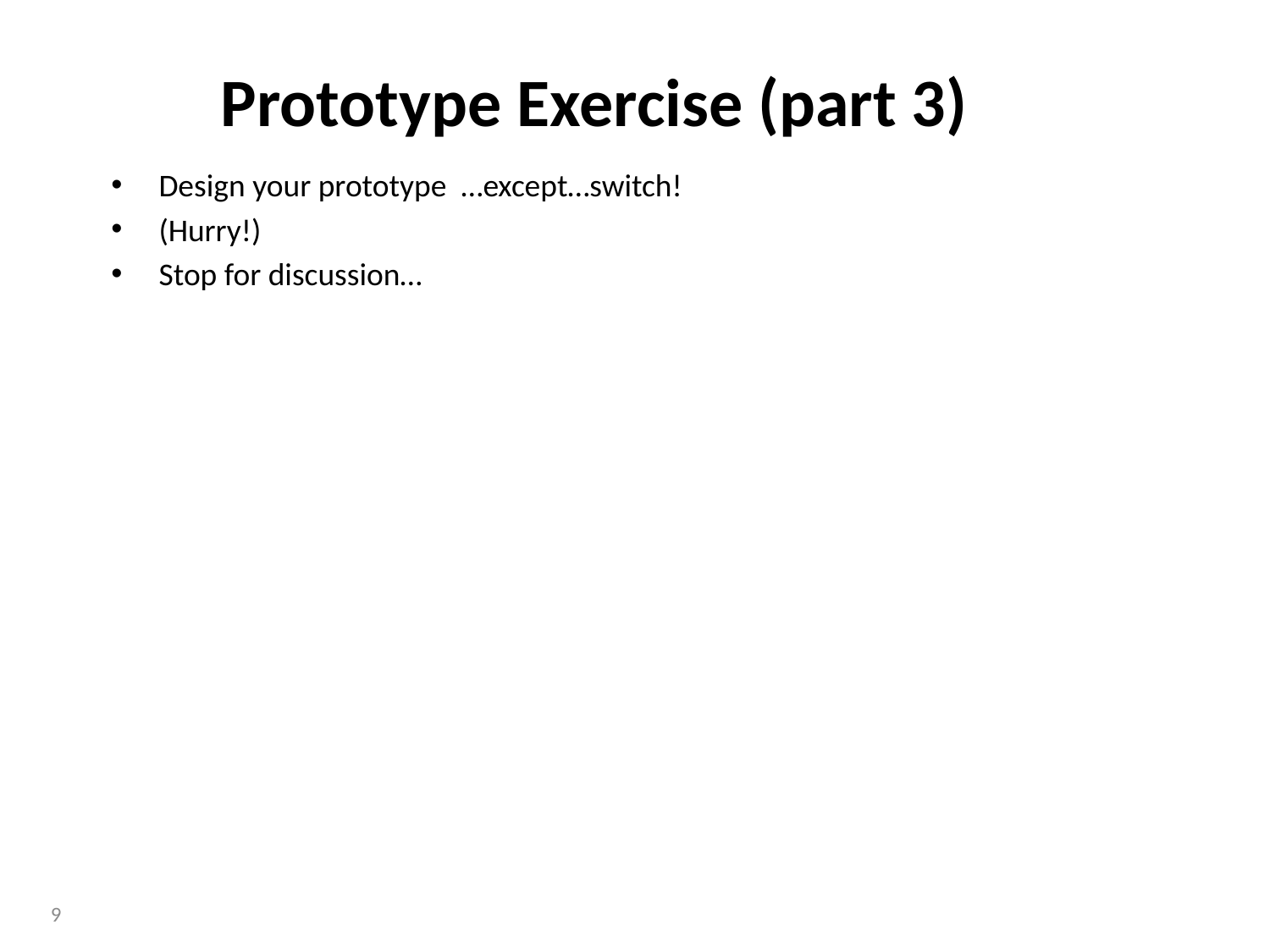

Prototype Exercise (part 3)
Design your prototype  …except…switch!
(Hurry!)
Stop for discussion…
9